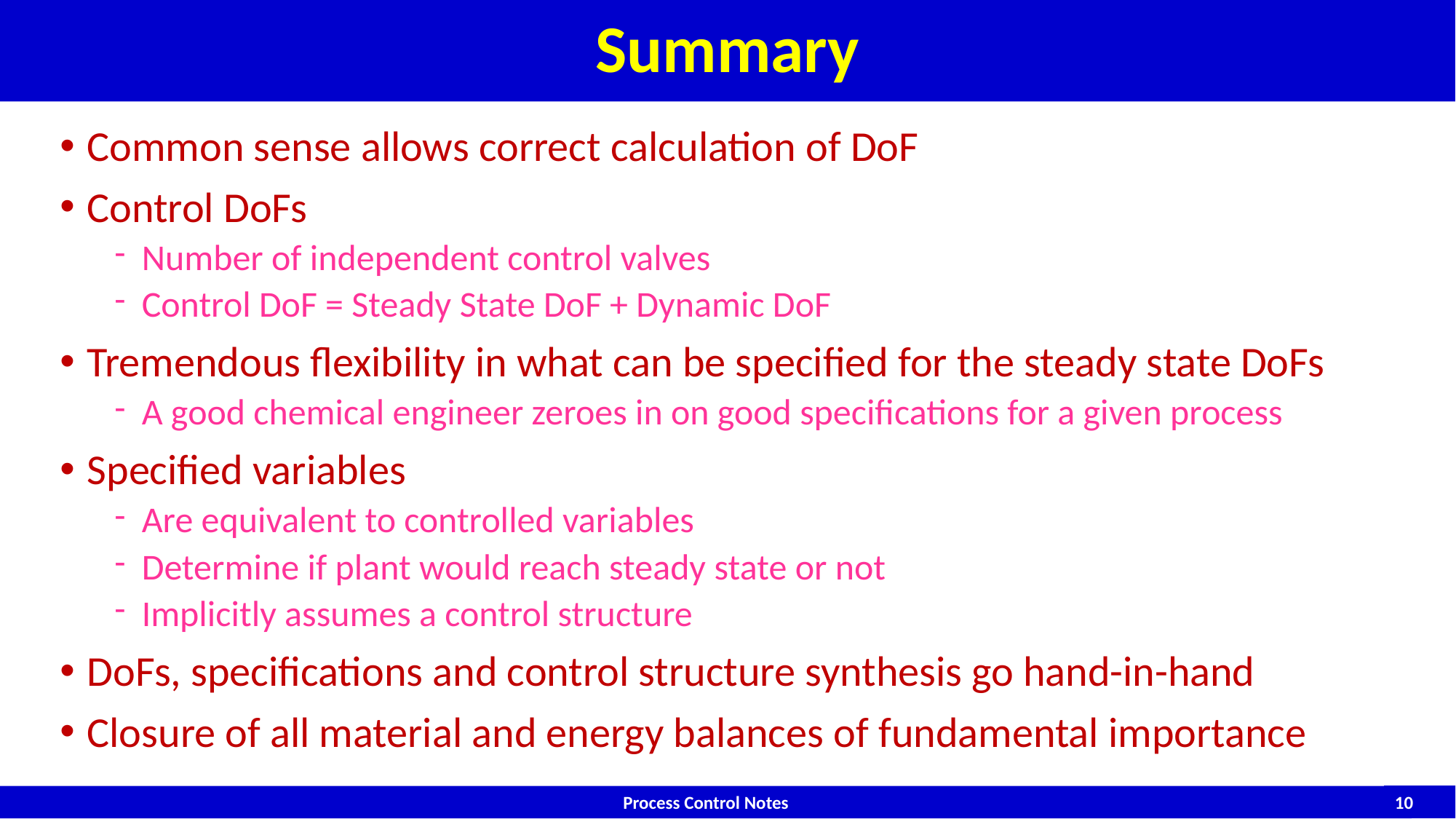

# Summary
Common sense allows correct calculation of DoF
Control DoFs
Number of independent control valves
Control DoF = Steady State DoF + Dynamic DoF
Tremendous flexibility in what can be specified for the steady state DoFs
A good chemical engineer zeroes in on good specifications for a given process
Specified variables
Are equivalent to controlled variables
Determine if plant would reach steady state or not
Implicitly assumes a control structure
DoFs, specifications and control structure synthesis go hand-in-hand
Closure of all material and energy balances of fundamental importance